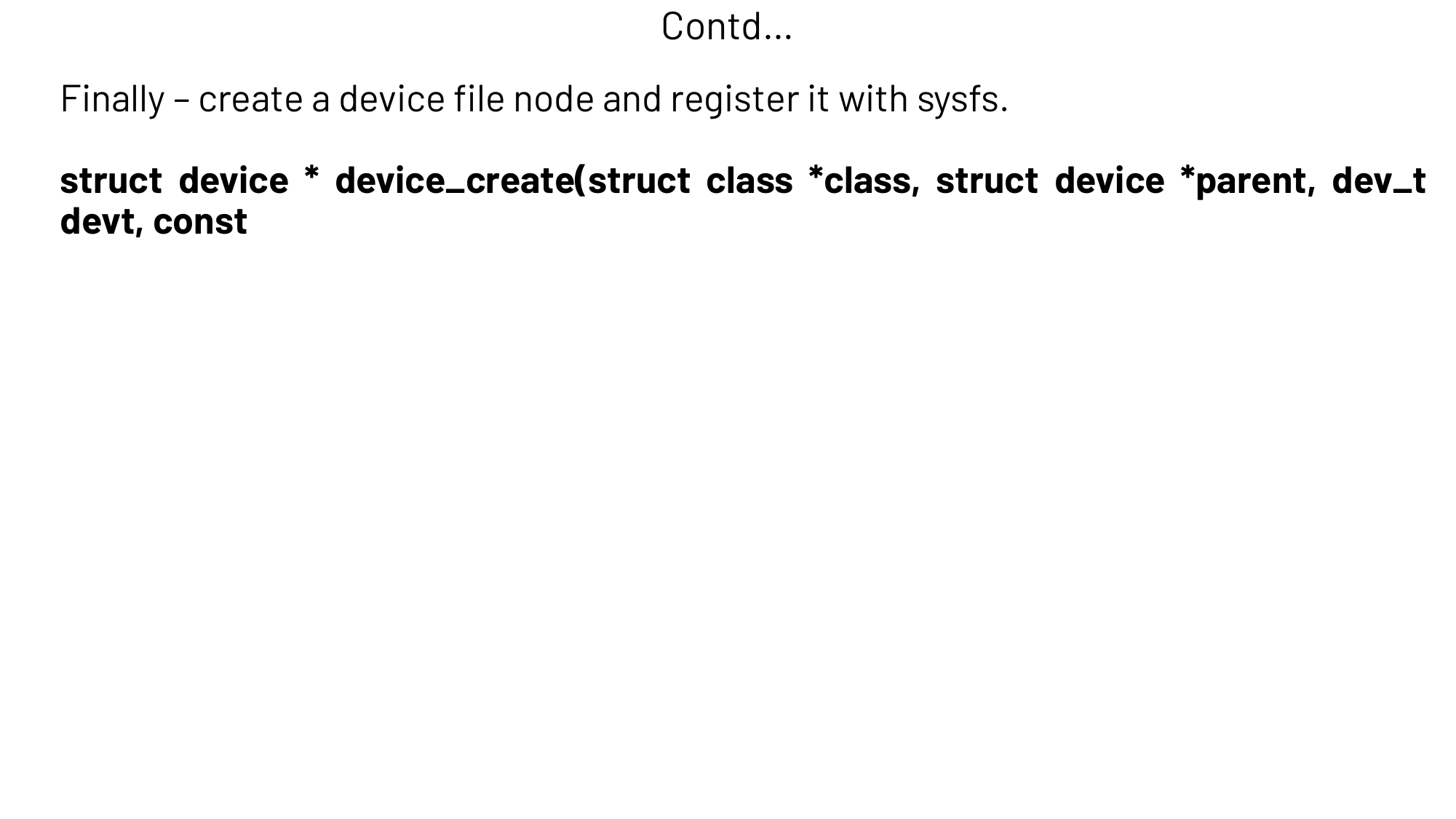

# Contd…
Finally – create a device file node and register it with sysfs.

struct device * device_create(struct class *class, struct device *parent, dev_t devt, const